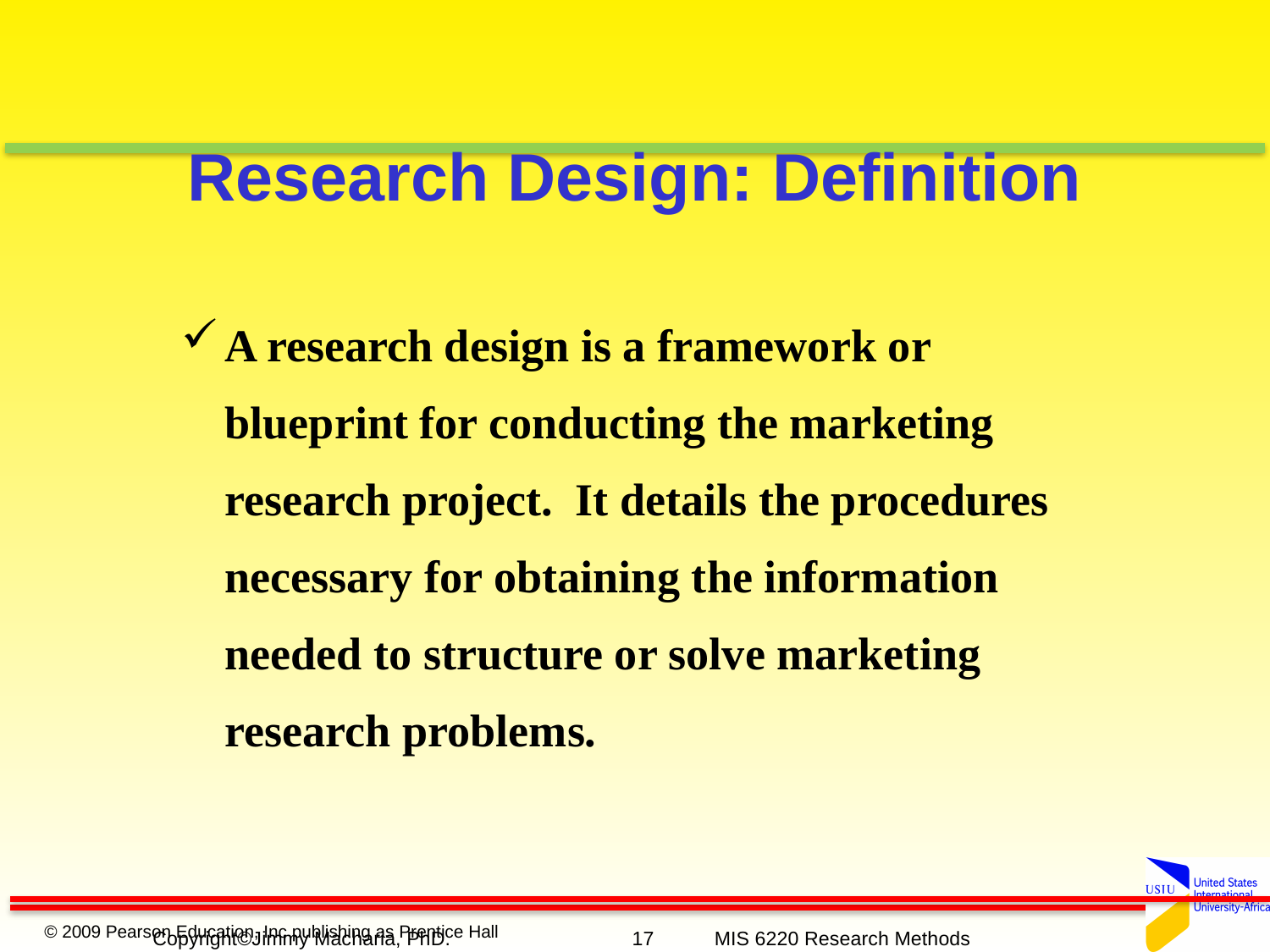

# Research Design: Definition
A research design is a framework or blueprint for conducting the marketing research project.  It details the procedures necessary for obtaining the information needed to structure or solve marketing research problems.